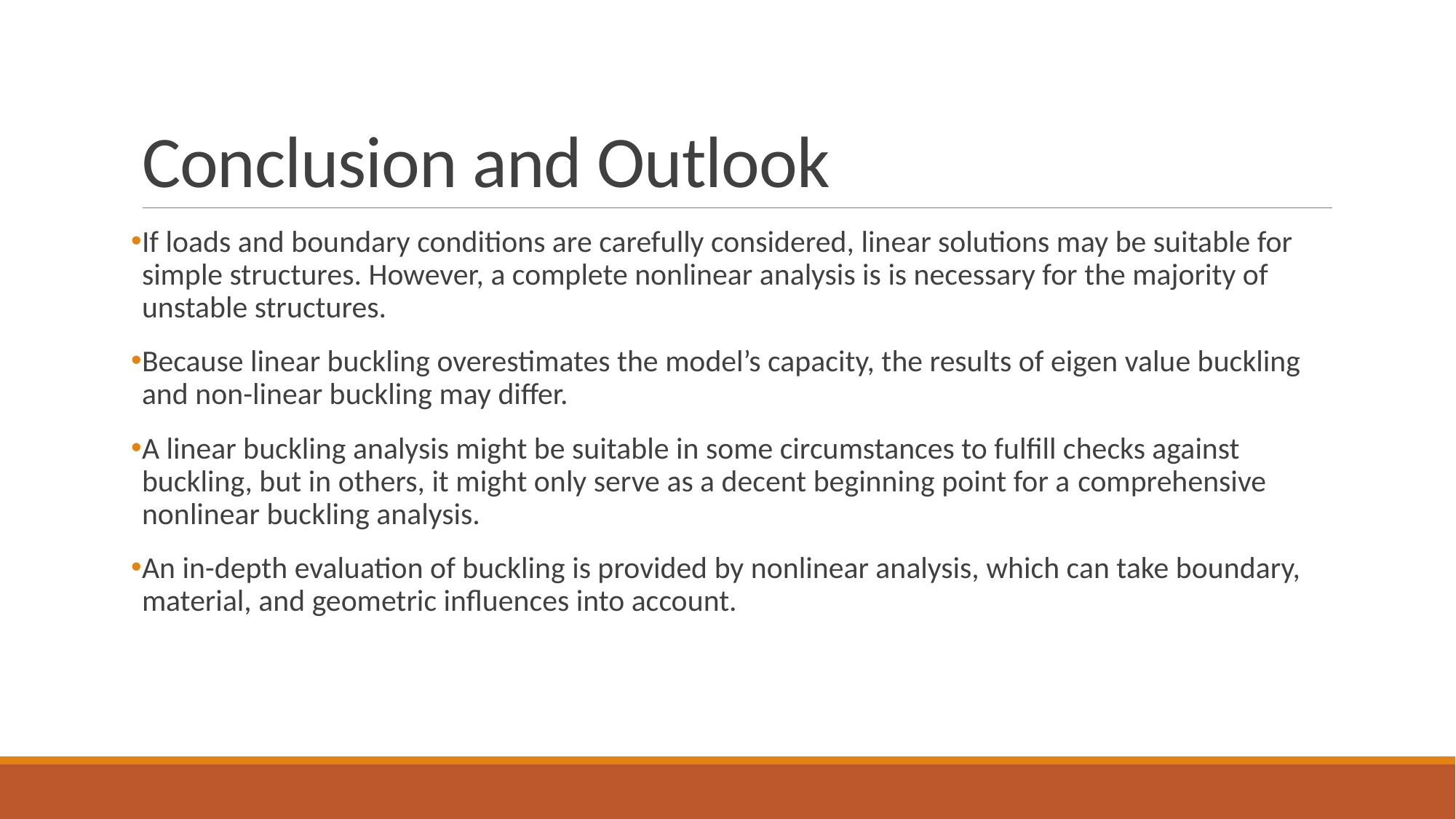

# Conclusion and Outlook
If loads and boundary conditions are carefully considered, linear solutions may be suitable for simple structures. However, a complete nonlinear analysis is is necessary for the majority of unstable structures.
Because linear buckling overestimates the model’s capacity, the results of eigen value buckling and non-linear buckling may differ.
A linear buckling analysis might be suitable in some circumstances to fulfill checks against buckling, but in others, it might only serve as a decent beginning point for a comprehensive nonlinear buckling analysis.
An in-depth evaluation of buckling is provided by nonlinear analysis, which can take boundary, material, and geometric influences into account.